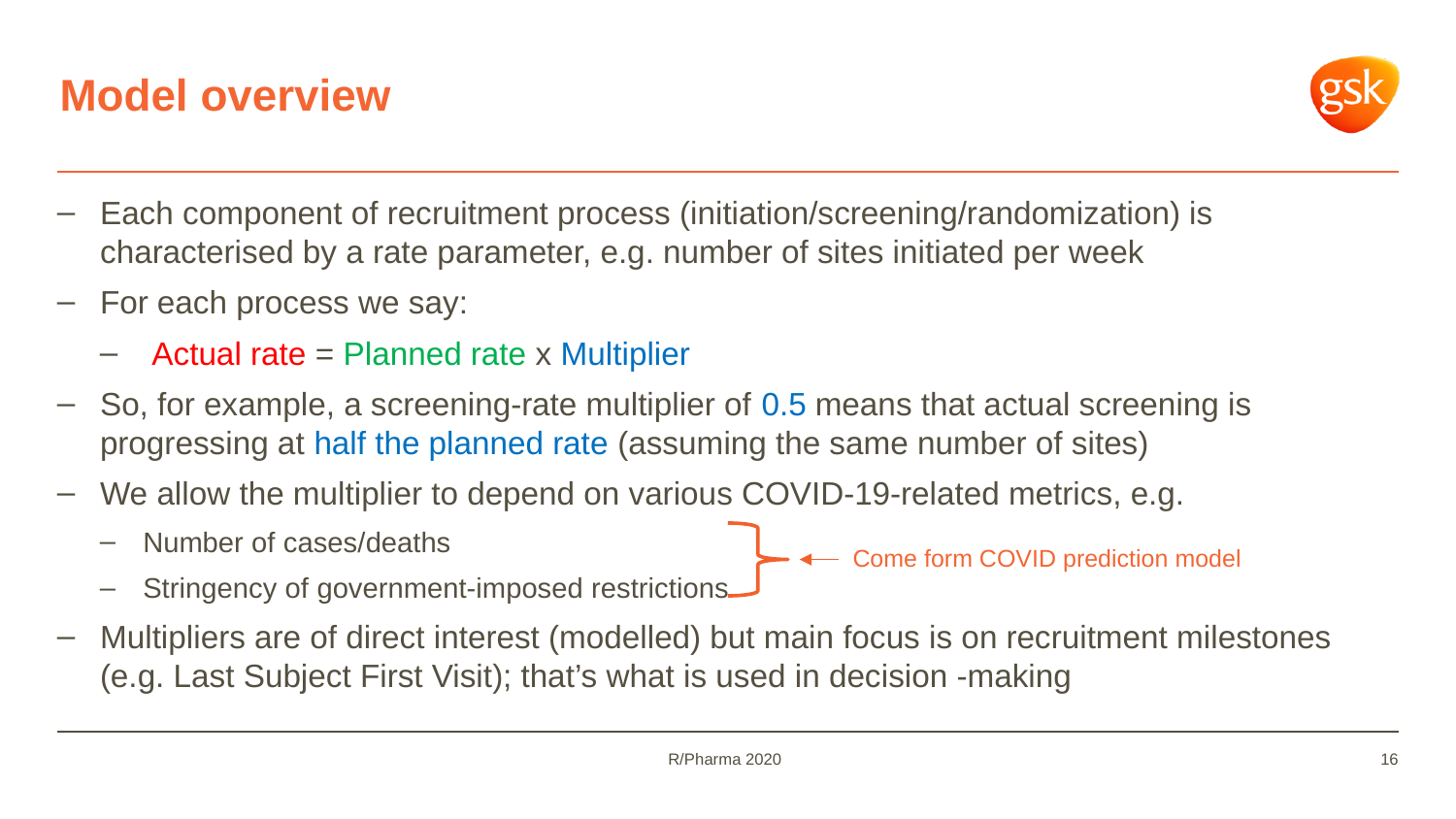

# Model overview
Each component of recruitment process (initiation/screening/randomization) is characterised by a rate parameter, e.g. number of sites initiated per week
For each process we say:
 Actual rate = Planned rate x Multiplier
So, for example, a screening-rate multiplier of 0.5 means that actual screening is progressing at half the planned rate (assuming the same number of sites)
We allow the multiplier to depend on various COVID-19-related metrics, e.g.
Number of cases/deaths
Stringency of government-imposed restrictions
Multipliers are of direct interest (modelled) but main focus is on recruitment milestones (e.g. Last Subject First Visit); that’s what is used in decision -making

Come form COVID prediction model
R/Pharma 2020
16